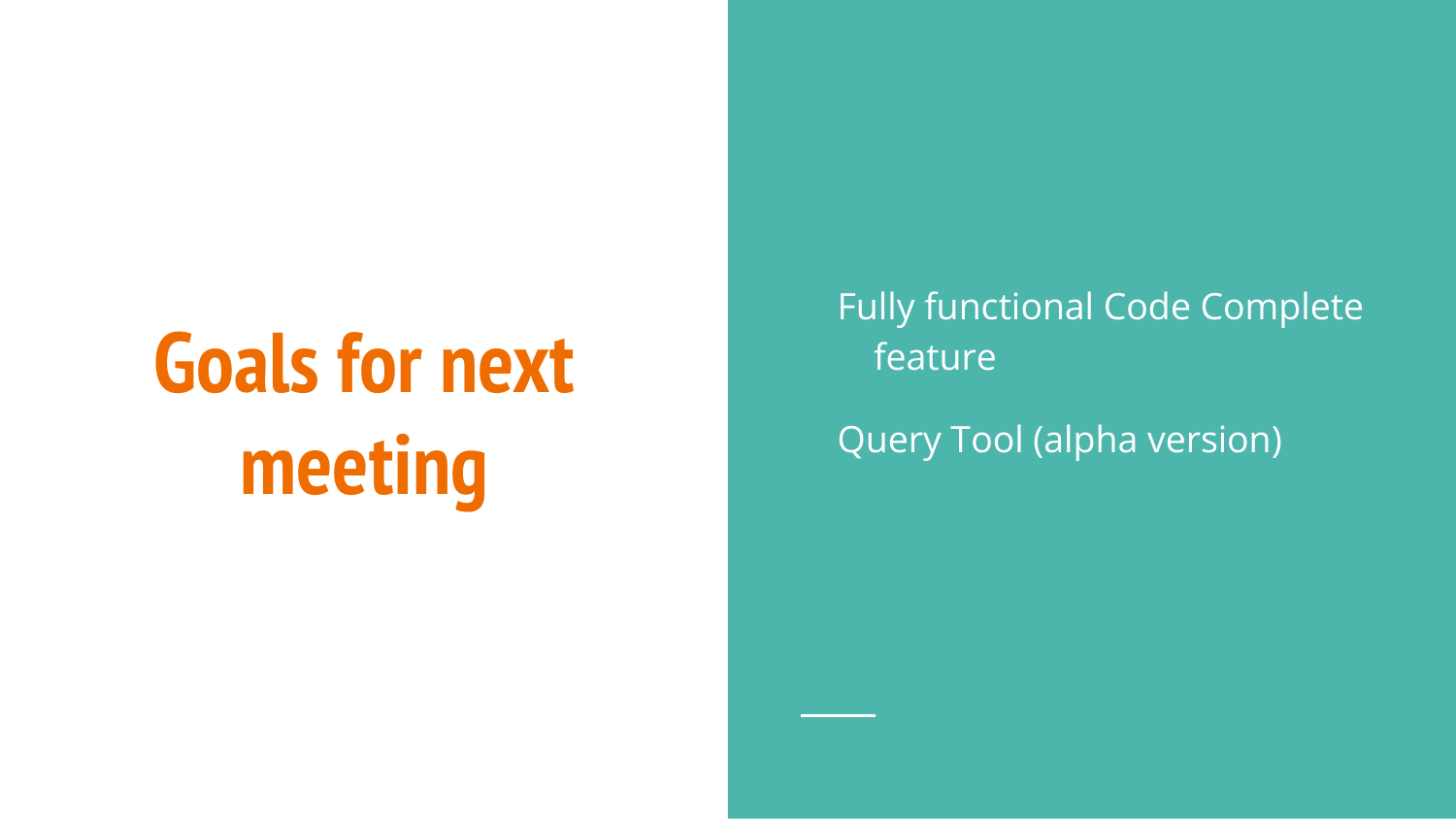

Fully functional Code Complete feature
Query Tool (alpha version)

# Goals for next meeting